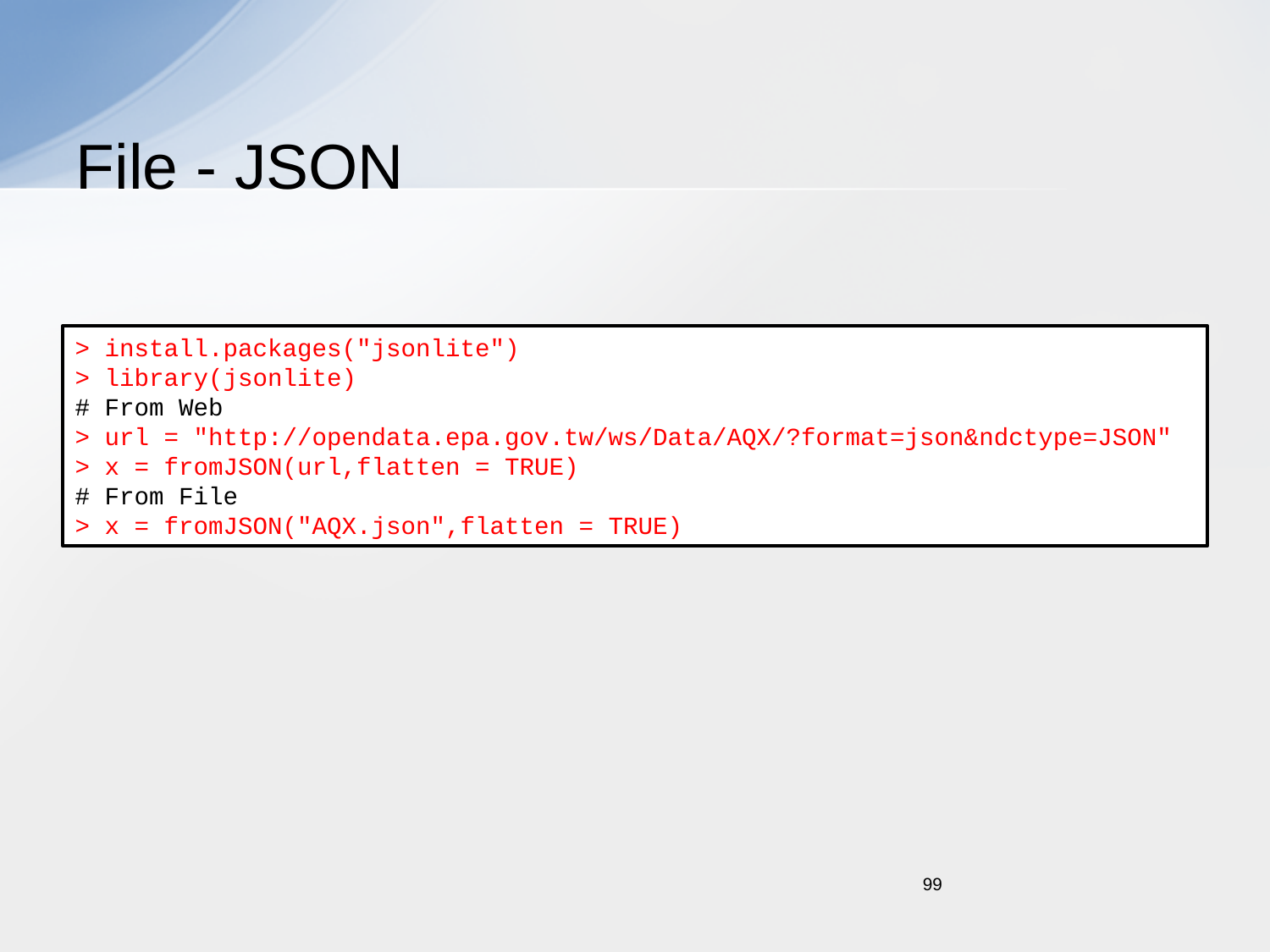

# File - JSON

> install.packages("jsonlite")
> library(jsonlite)
# From Web
> url = "http://opendata.epa.gov.tw/ws/Data/AQX/?format=json&ndctype=JSON"
> x = fromJSON(url,flatten = TRUE)
# From File
> x = fromJSON("AQX.json",flatten = TRUE)
99